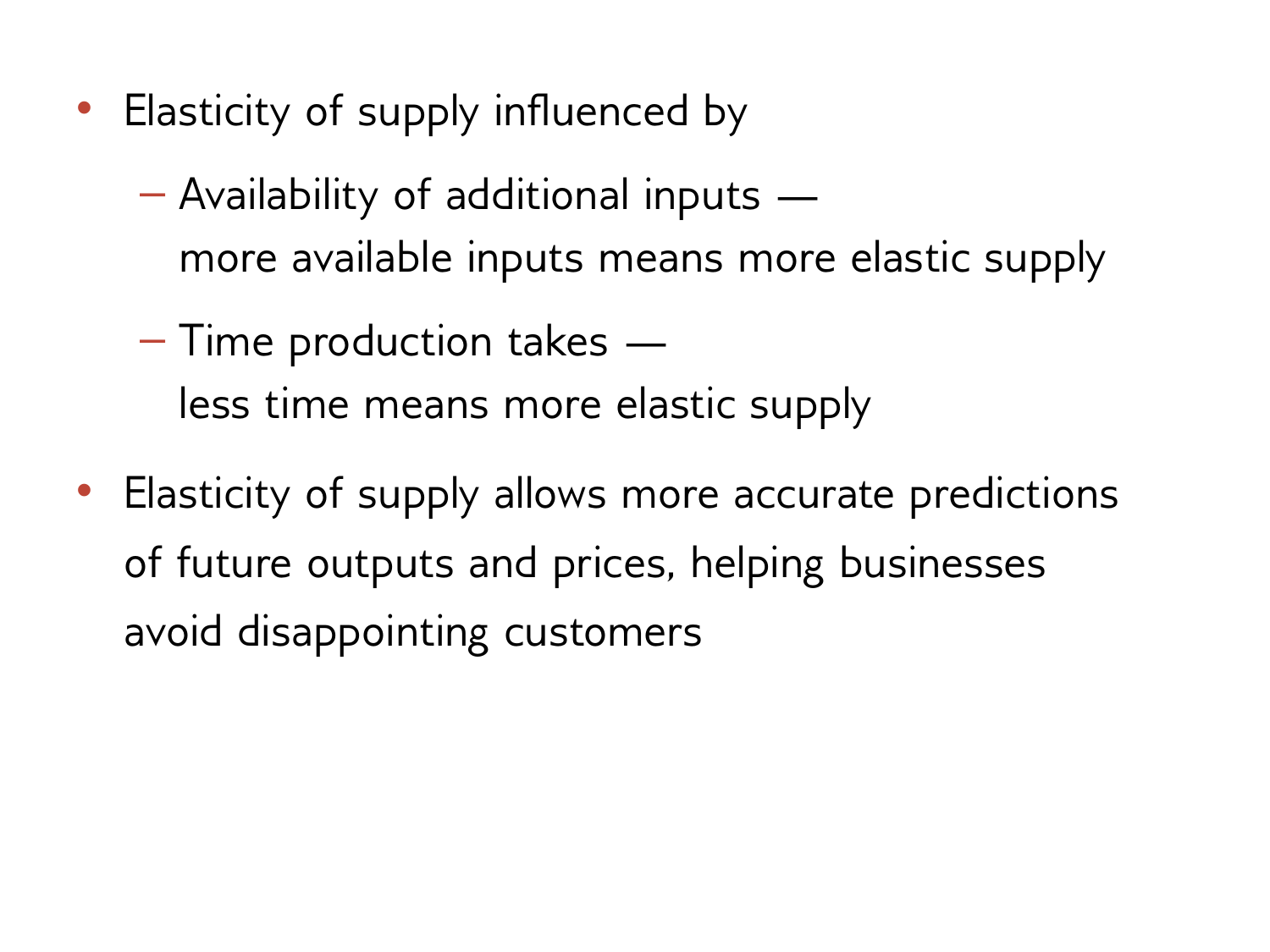

Elasticity of supply influenced by
Availability of additional inputs —
more available inputs means more elastic supply
Time production takes —
less time means more elastic supply
Elasticity of supply allows more accurate predictions
of future outputs and prices, helping businesses
avoid disappointing customers